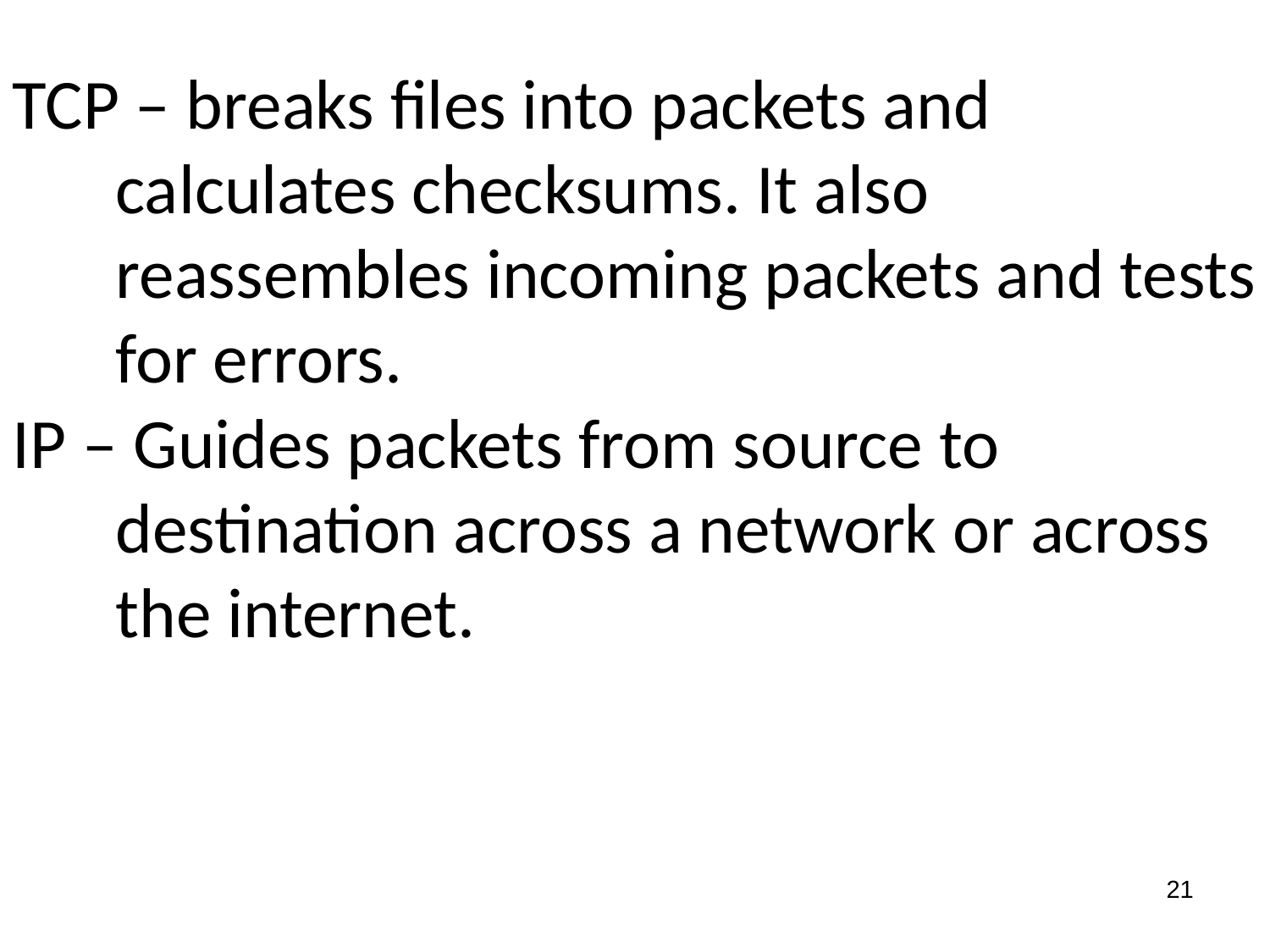

2. What pair of protocols are the basis of the internet, and what does each do?

TCP – breaks files into packets and calculates checksums. It also reassembles incoming packets and tests for errors.
IP – Guides packets from source to destination across a network or across the internet.
21